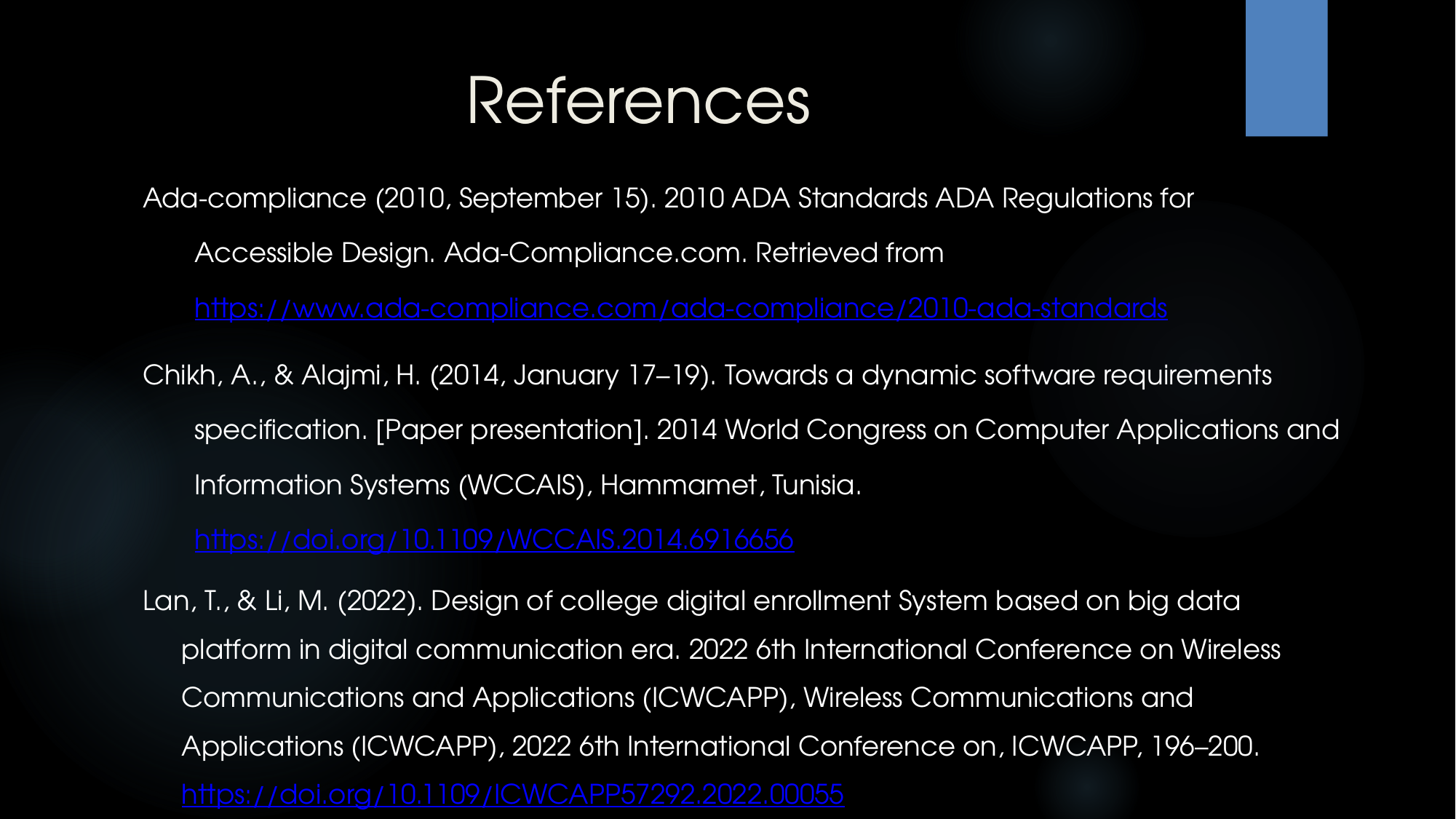

# References
Ada-compliance (2010, September 15). 2010 ADA Standards ADA Regulations for Accessible Design. Ada-Compliance.com. Retrieved from https://www.ada-compliance.com/ada-compliance/2010-ada-standards
Chikh, A., & Alajmi, H. (2014, January 17–19). Towards a dynamic software requirements specification. [Paper presentation]. 2014 World Congress on Computer Applications and Information Systems (WCCAIS), Hammamet, Tunisia. https://doi.org/10.1109/WCCAIS.2014.6916656
Lan, T., & Li, M. (2022). Design of college digital enrollment System based on big data platform in digital communication era. 2022 6th International Conference on Wireless Communications and Applications (ICWCAPP), Wireless Communications and Applications (ICWCAPP), 2022 6th International Conference on, ICWCAPP, 196–200. https://doi.org/10.1109/ICWCAPP57292.2022.00055